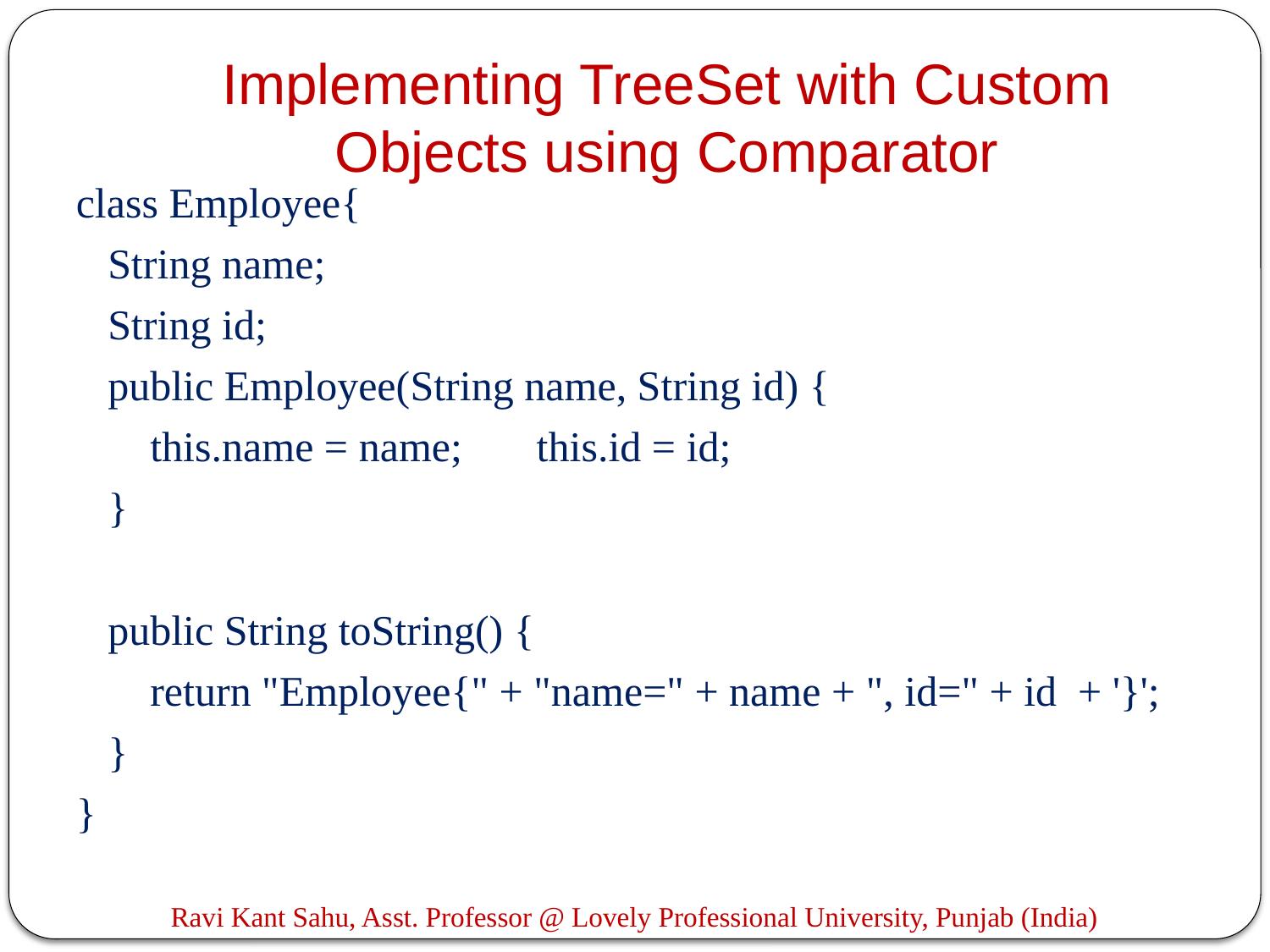

# Implementing TreeSet with Custom Objects using Comparator
class Employee{
   String name;
   String id;
   public Employee(String name, String id) {
       this.name = name;       this.id = id;
   }

   public String toString() {
       return "Employee{" + "name=" + name + ", id=" + id  + '}';
   }
}
Ravi Kant Sahu, Asst. Professor @ Lovely Professional University, Punjab (India)